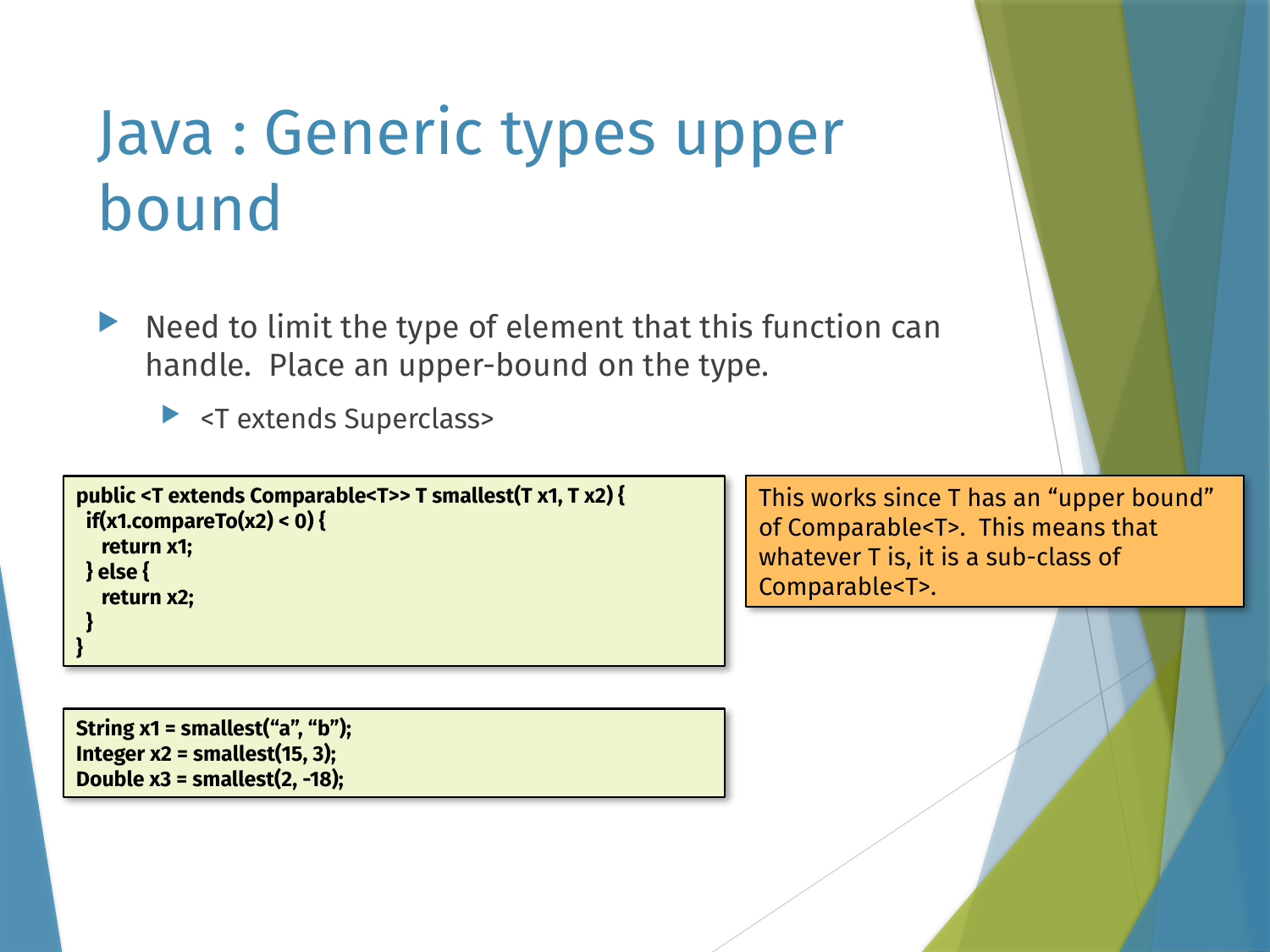

# Java : Generic types upper bound
Need to limit the type of element that this function can handle.  Place an upper-bound on the type.
<T extends Superclass>
public <T extends Comparable<T>> T smallest(T x1, T x2) {
  if(x1.compareTo(x2) < 0) {
     return x1;
  } else {
     return x2;
  }
}
This works since T has an “upper bound” of Comparable<T>.  This means that whatever T is, it is a sub-class of Comparable<T>.
String x1 = smallest(“a”, “b”);
Integer x2 = smallest(15, 3);
Double x3 = smallest(2, -18);